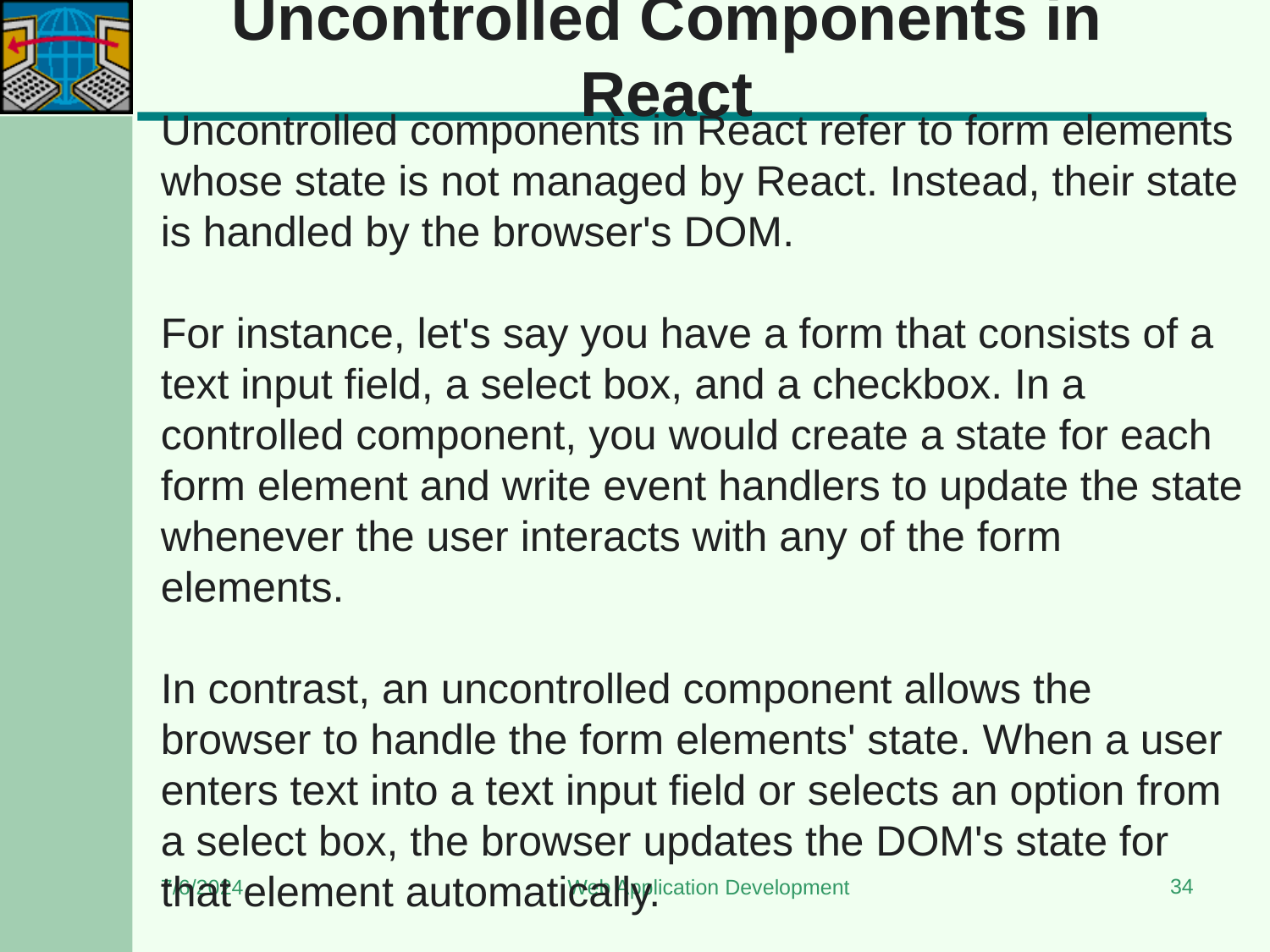

# Uncontrolled Components in React
Uncontrolled components in React refer to form elements whose state is not managed by React. Instead, their state is handled by the browser's DOM.

For instance, let's say you have a form that consists of a text input field, a select box, and a checkbox. In a controlled component, you would create a state for each form element and write event handlers to update the state whenever the user interacts with any of the form elements.

In contrast, an uncontrolled component allows the browser to handle the form elements' state. When a user enters text into a text input field or selects an option from a select box, the browser updates the DOM's state for that element automatically.
34
7/6/2024
Web Application Development